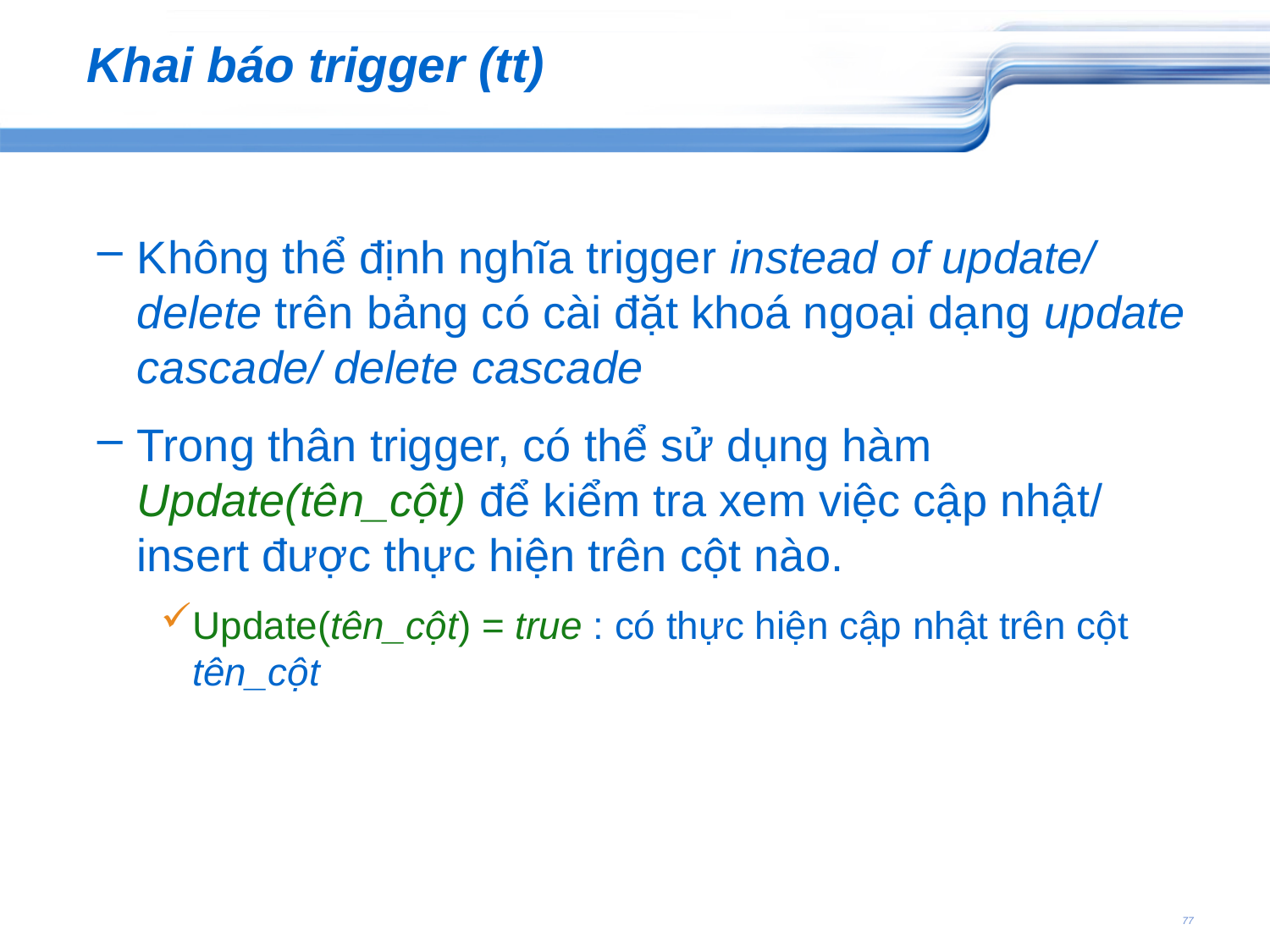

# Khai báo trigger (tt)

Không thể định nghĩa trigger instead of update/ delete trên bảng có cài đặt khoá ngoại dạng update cascade/ delete cascade
Trong thân trigger, có thể sử dụng hàm Update(tên_cột) để kiểm tra xem việc cập nhật/ insert được thực hiện trên cột nào.
Update(tên_cột) = true : có thực hiện cập nhật trên cột tên_cột

77